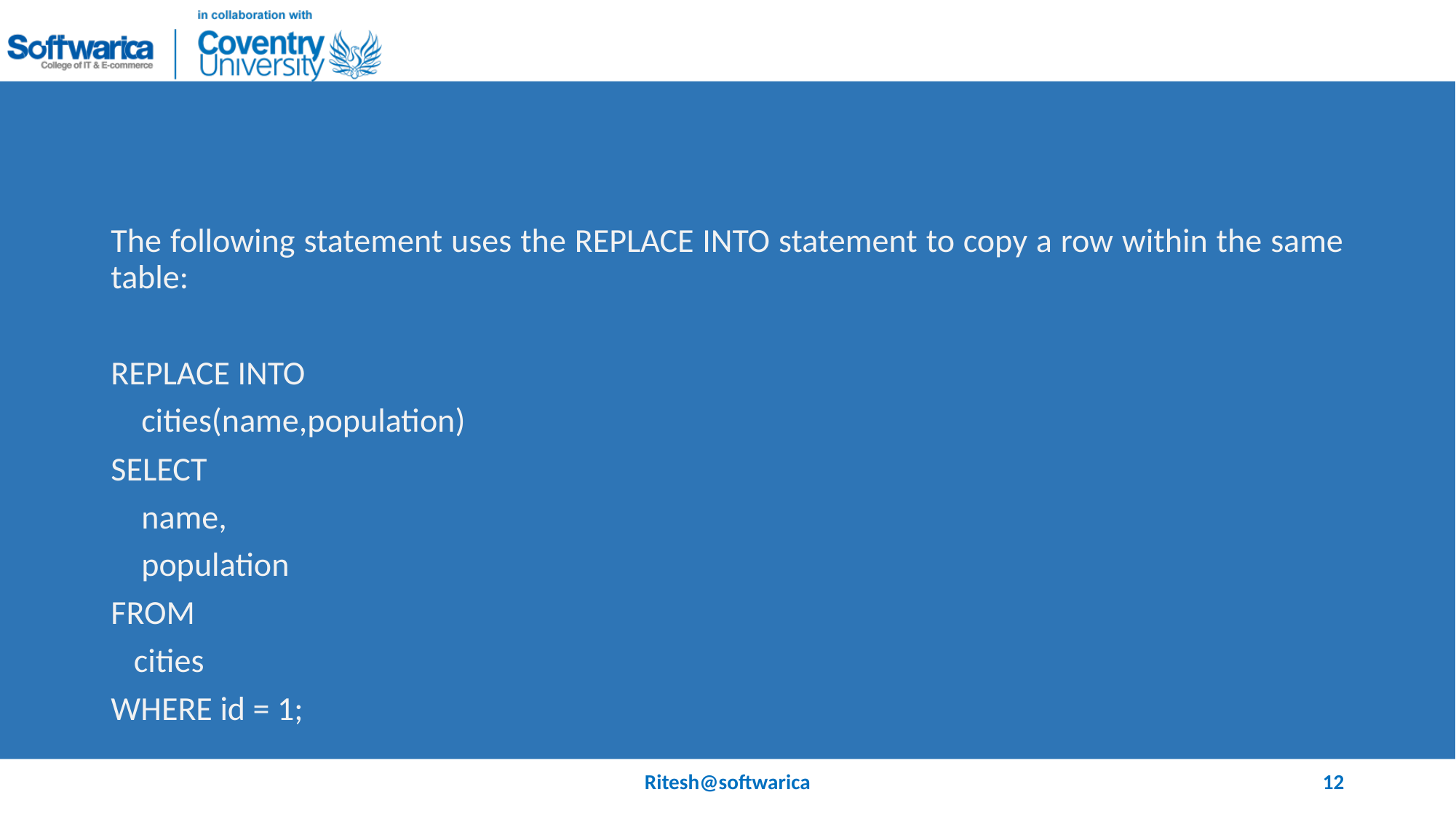

#
The following statement uses the REPLACE INTO statement to copy a row within the same table:

REPLACE INTO
    cities(name,population)
SELECT
    name,
    population
FROM
   cities
WHERE id = 1;
Ritesh@softwarica
12